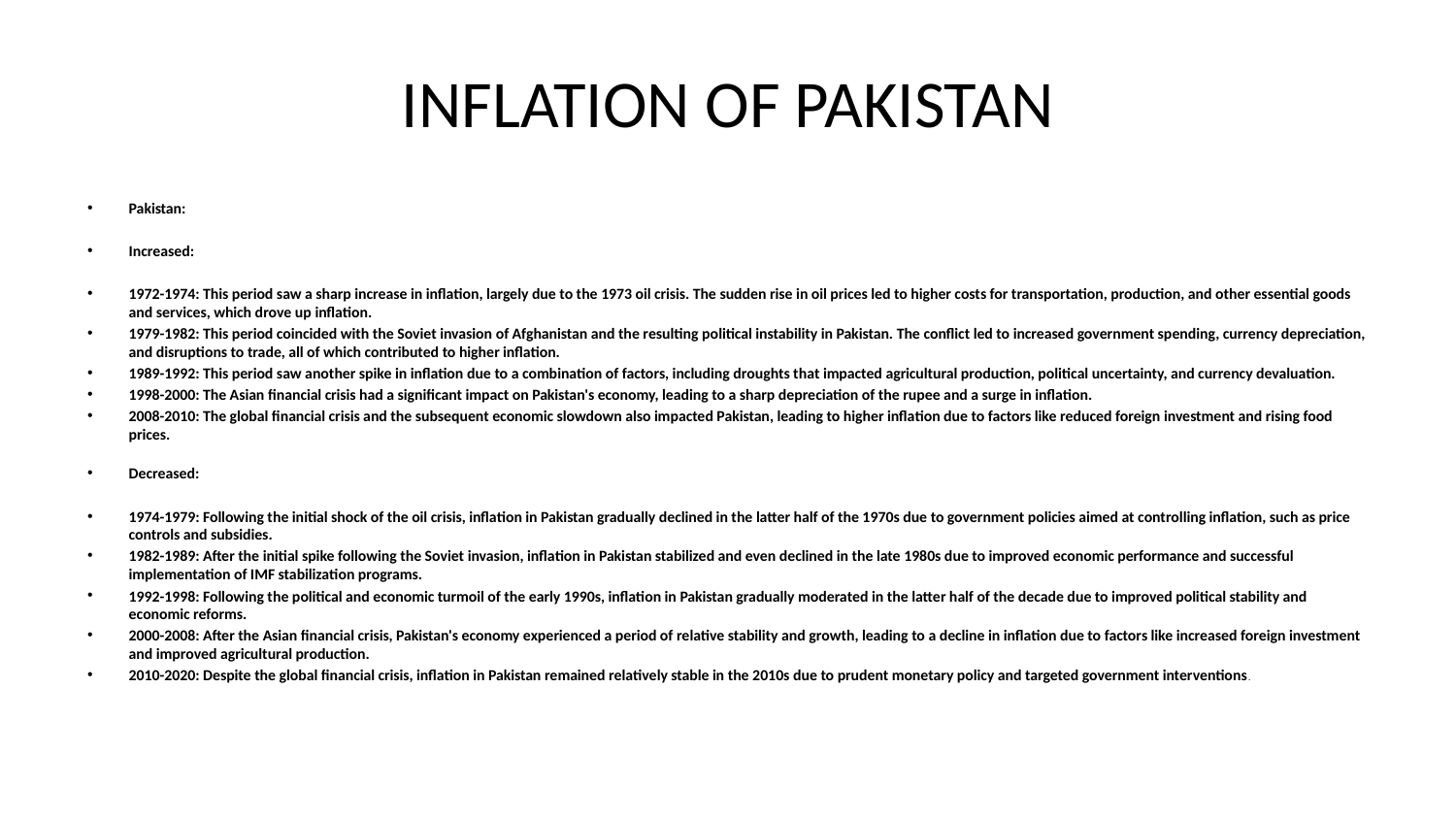

# INFLATION OF PAKISTAN
Pakistan:

Increased:

1972-1974: This period saw a sharp increase in inflation, largely due to the 1973 oil crisis. The sudden rise in oil prices led to higher costs for transportation, production, and other essential goods and services, which drove up inflation.
1979-1982: This period coincided with the Soviet invasion of Afghanistan and the resulting political instability in Pakistan. The conflict led to increased government spending, currency depreciation, and disruptions to trade, all of which contributed to higher inflation.
1989-1992: This period saw another spike in inflation due to a combination of factors, including droughts that impacted agricultural production, political uncertainty, and currency devaluation.
1998-2000: The Asian financial crisis had a significant impact on Pakistan's economy, leading to a sharp depreciation of the rupee and a surge in inflation.
2008-2010: The global financial crisis and the subsequent economic slowdown also impacted Pakistan, leading to higher inflation due to factors like reduced foreign investment and rising food prices.
Decreased:

1974-1979: Following the initial shock of the oil crisis, inflation in Pakistan gradually declined in the latter half of the 1970s due to government policies aimed at controlling inflation, such as price controls and subsidies.
1982-1989: After the initial spike following the Soviet invasion, inflation in Pakistan stabilized and even declined in the late 1980s due to improved economic performance and successful implementation of IMF stabilization programs.
1992-1998: Following the political and economic turmoil of the early 1990s, inflation in Pakistan gradually moderated in the latter half of the decade due to improved political stability and economic reforms.
2000-2008: After the Asian financial crisis, Pakistan's economy experienced a period of relative stability and growth, leading to a decline in inflation due to factors like increased foreign investment and improved agricultural production.
2010-2020: Despite the global financial crisis, inflation in Pakistan remained relatively stable in the 2010s due to prudent monetary policy and targeted government interventions.